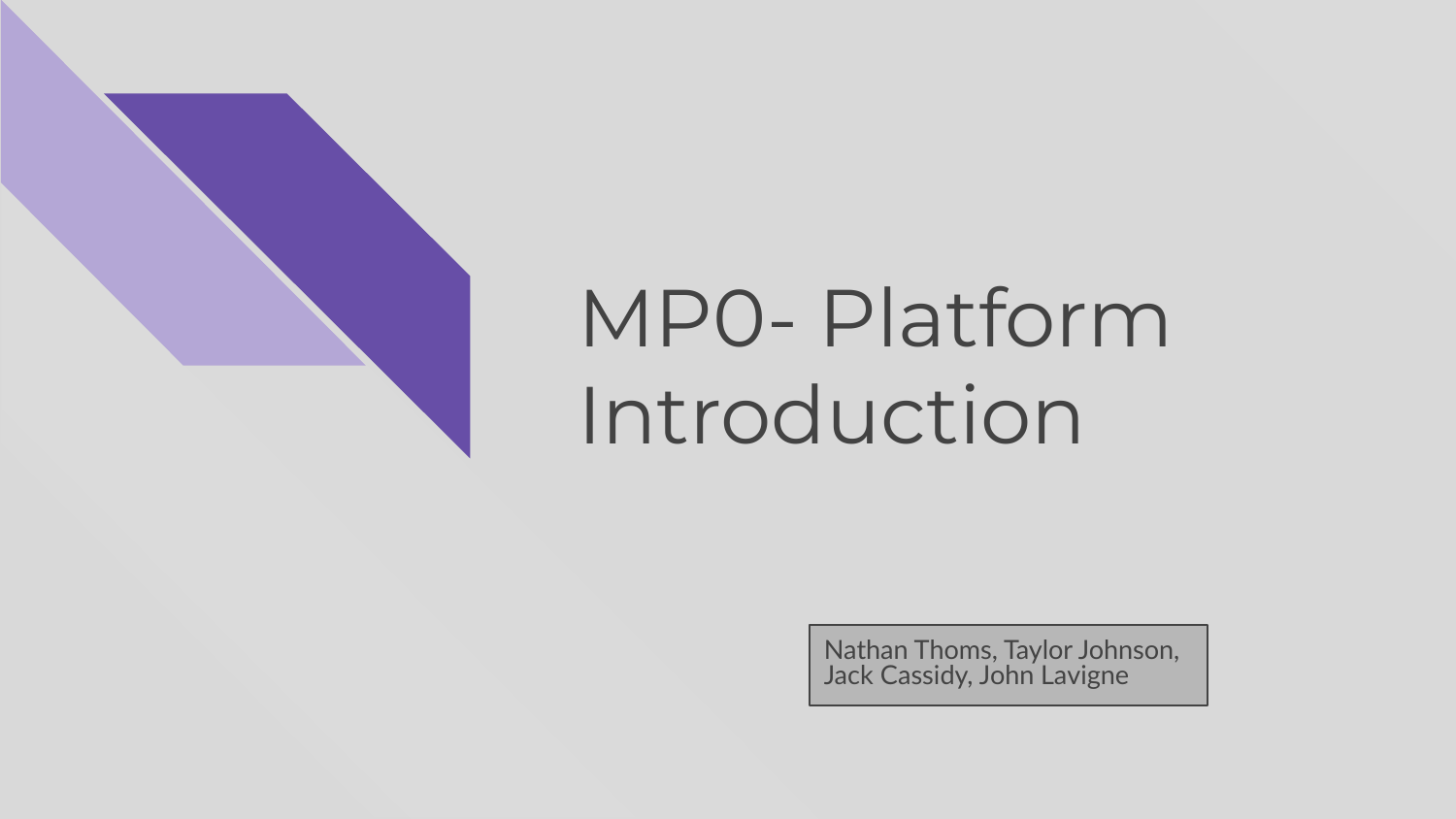

# MP0- Platform Introduction
Nathan Thoms, Taylor Johnson, Jack Cassidy, John Lavigne